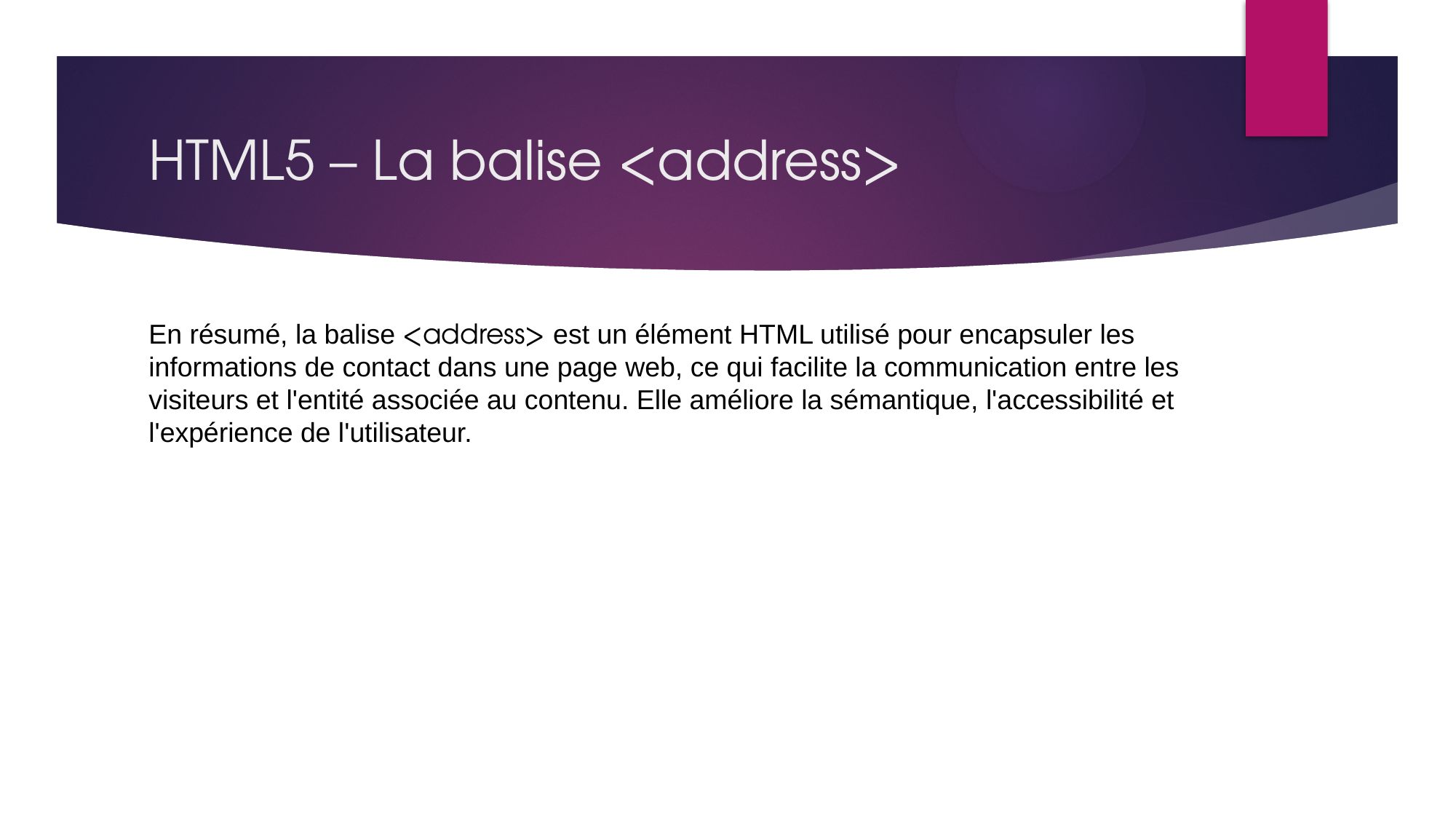

# HTML5 – La balise <address>
En résumé, la balise <address> est un élément HTML utilisé pour encapsuler les informations de contact dans une page web, ce qui facilite la communication entre les visiteurs et l'entité associée au contenu. Elle améliore la sémantique, l'accessibilité et l'expérience de l'utilisateur.